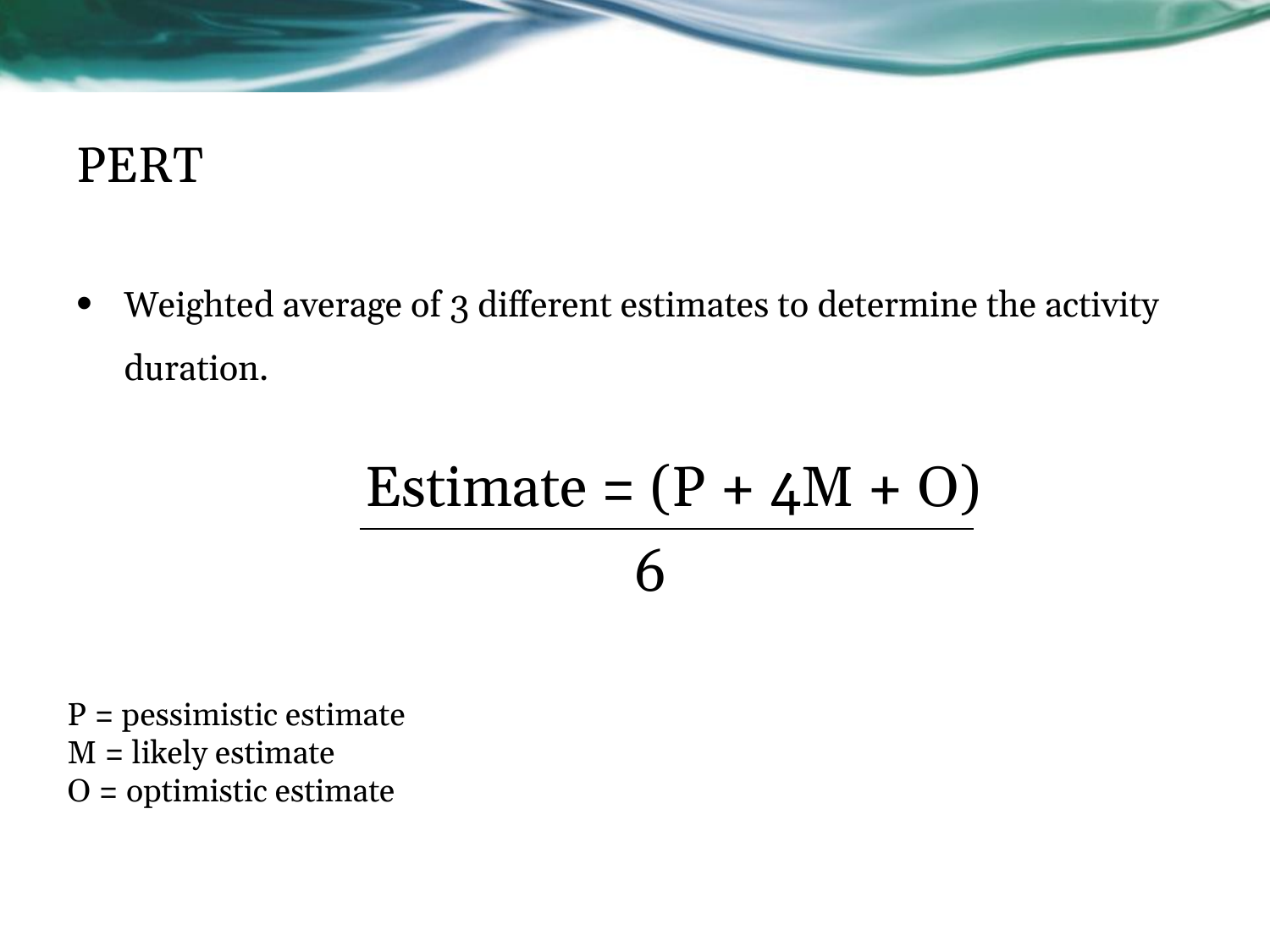

# PERT
Weighted average of 3 different estimates to determine the activity duration.

Estimate = (P + 4M + O)
6
P = pessimistic estimate
M = likely estimate
O = optimistic estimate